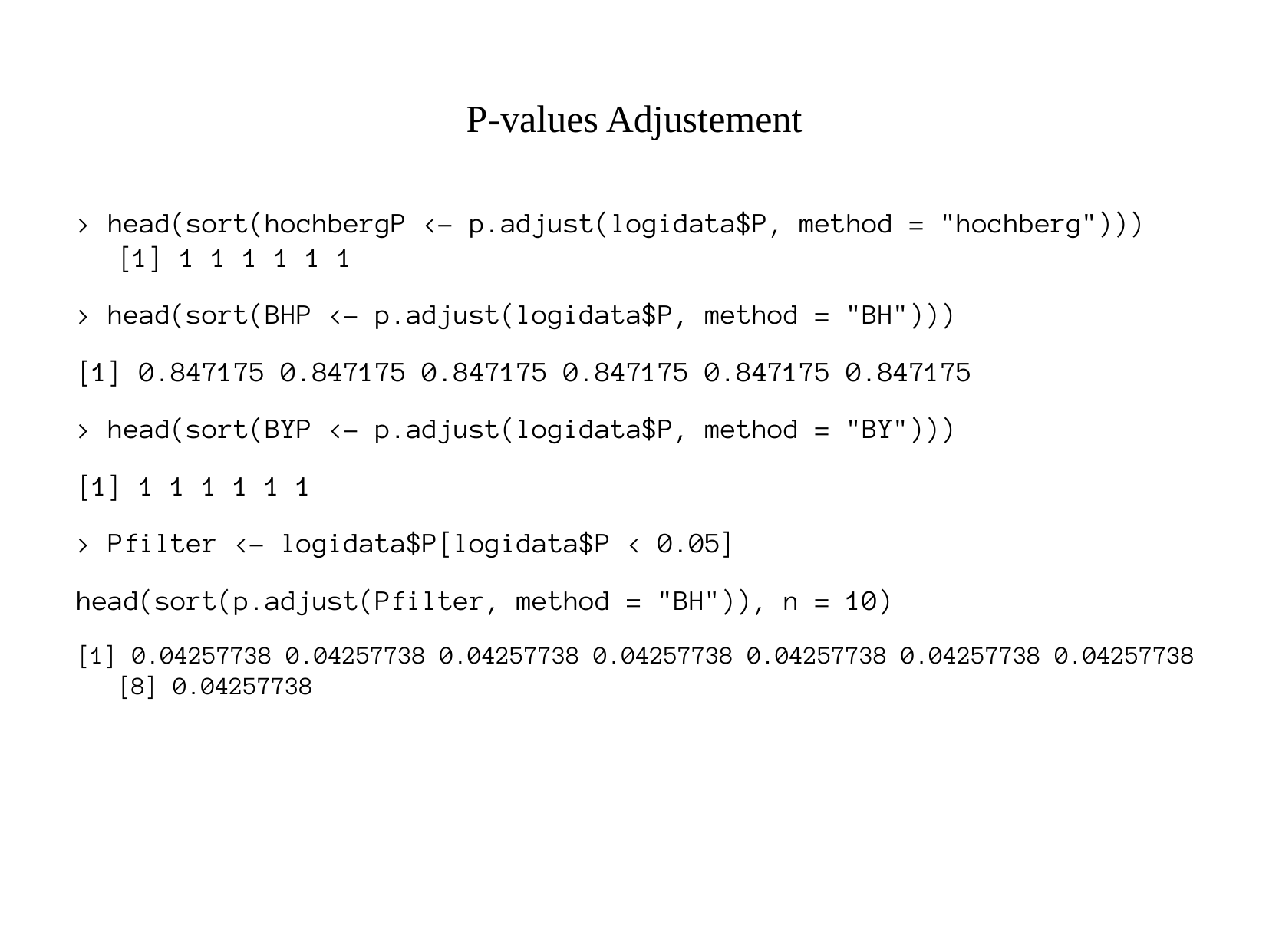

# P-values Adjustement
> head(sort(hochbergP <- p.adjust(logidata$P, method = "hochberg"))) [1] 1 1 1 1 1 1
> head(sort(BHP <- p.adjust(logidata$P, method = "BH")))
[1] 0.847175 0.847175 0.847175 0.847175 0.847175 0.847175
> head(sort(BYP <- p.adjust(logidata$P, method = "BY")))
[1] 1 1 1 1 1 1
> Pfilter <- logidata$P[logidata$P < 0.05]
head(sort(p.adjust(Pfilter, method = "BH")), n = 10)
[1] 0.04257738 0.04257738 0.04257738 0.04257738 0.04257738 0.04257738 0.04257738 [8] 0.04257738